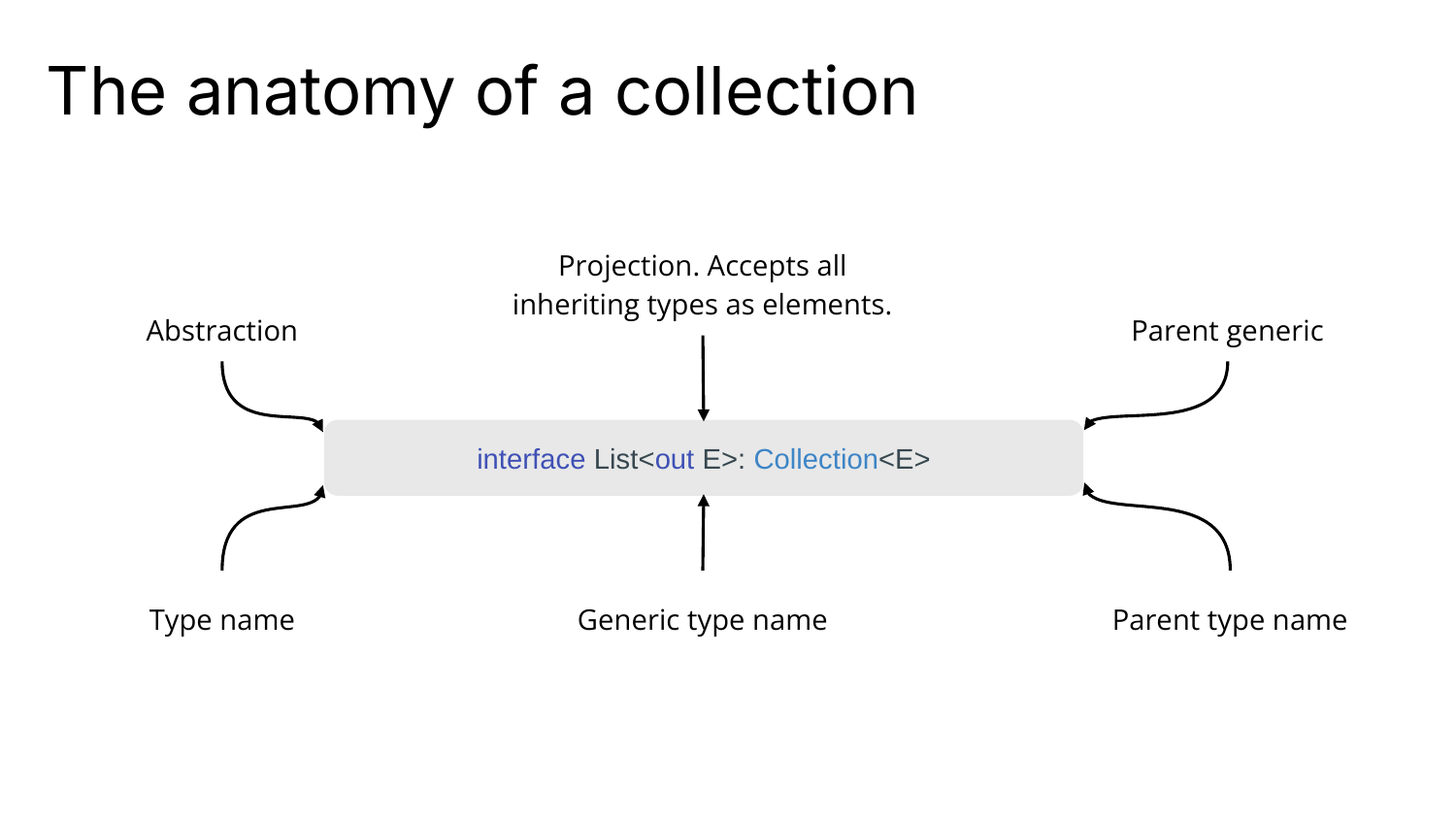

# The anatomy of a collection
Projection. Accepts all inheriting types as elements.
Abstraction
Parent generic
interface List<out E>: Collection<E>
Type name
Generic type name
Parent type name